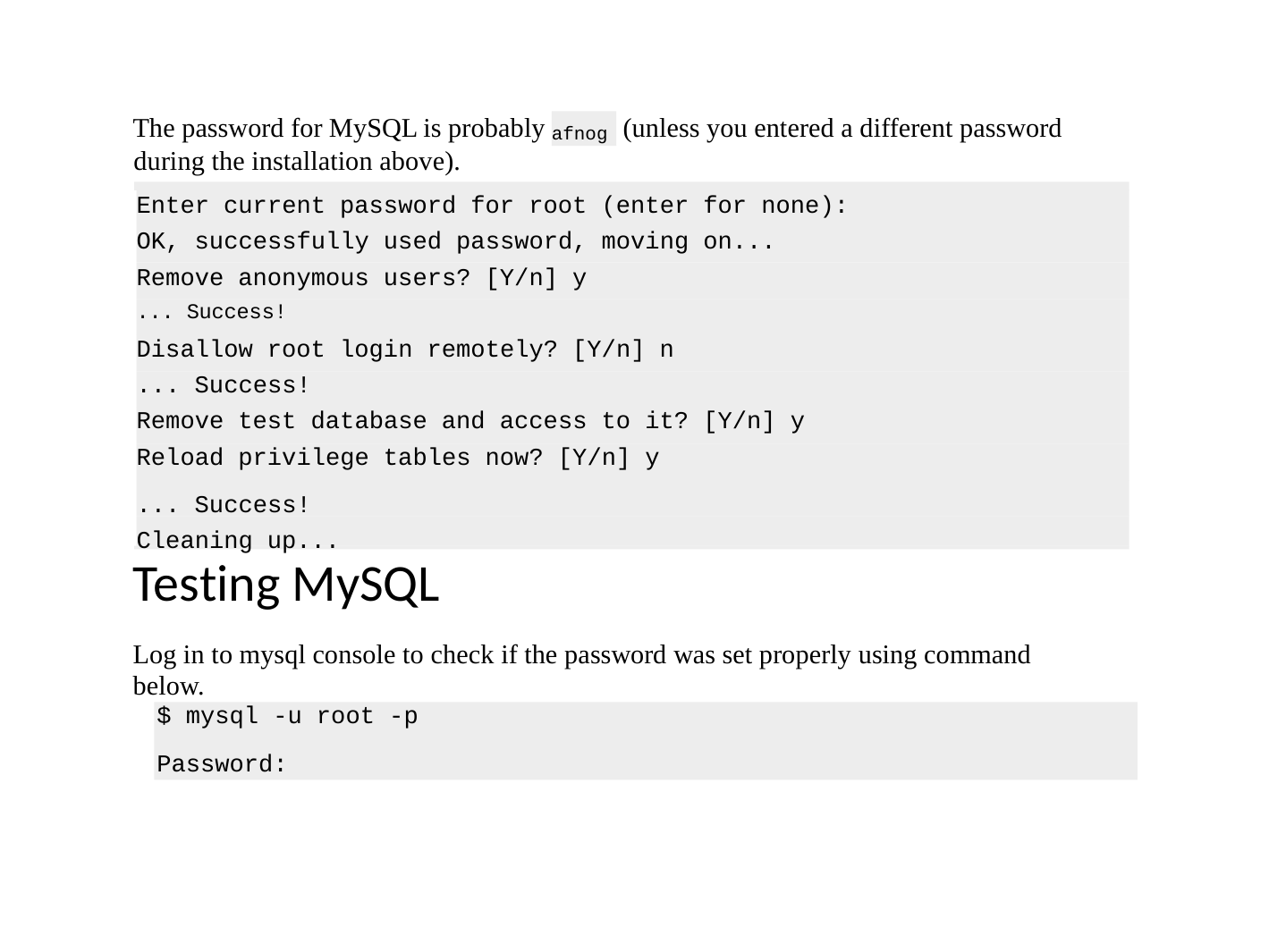

afnog
The password for MySQL is probably
during the installation above).
(unless you entered a different password

Enter current password for root (enter for none):
OK, successfully used password, moving on...
Remove anonymous users? [Y/n] y
... Success!
Disallow root login remotely? [Y/n] n
... Success!
Remove test database and access to it? [Y/n] y
Reload privilege tables now? [Y/n] y
... Success! Cleaning up...

Testing MySQL
Log in to mysql console to check if the password was set properly using command below.

$ mysql -u root -p
Password: